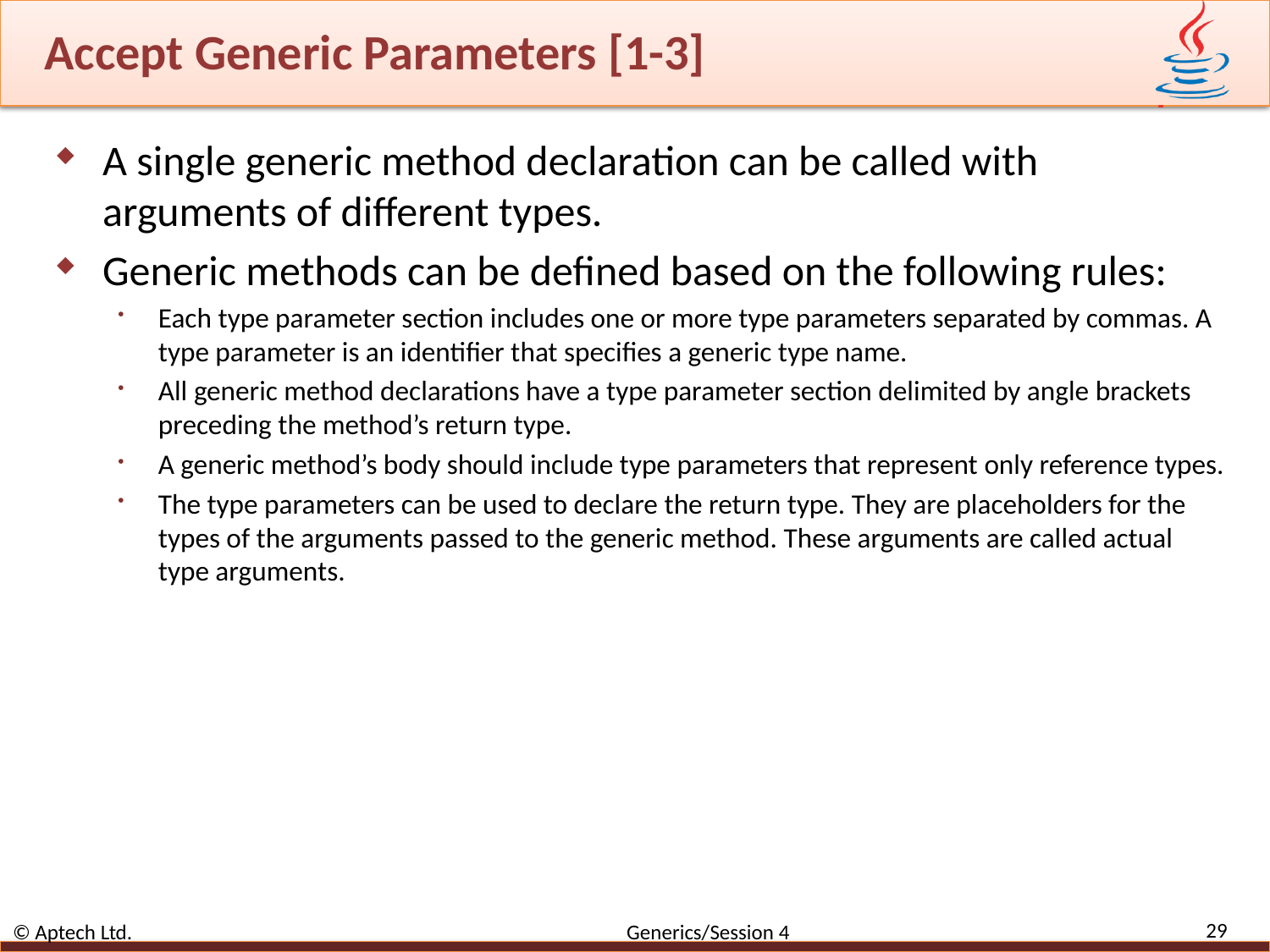

# Accept Generic Parameters [1-3]
A single generic method declaration can be called with arguments of different types.
Generic methods can be defined based on the following rules:
Each type parameter section includes one or more type parameters separated by commas. A type parameter is an identifier that specifies a generic type name.
All generic method declarations have a type parameter section delimited by angle brackets preceding the method’s return type.
A generic method’s body should include type parameters that represent only reference types.
The type parameters can be used to declare the return type. They are placeholders for the types of the arguments passed to the generic method. These arguments are called actual type arguments.
29
© Aptech Ltd.                                                                                                      Generics/Session 4